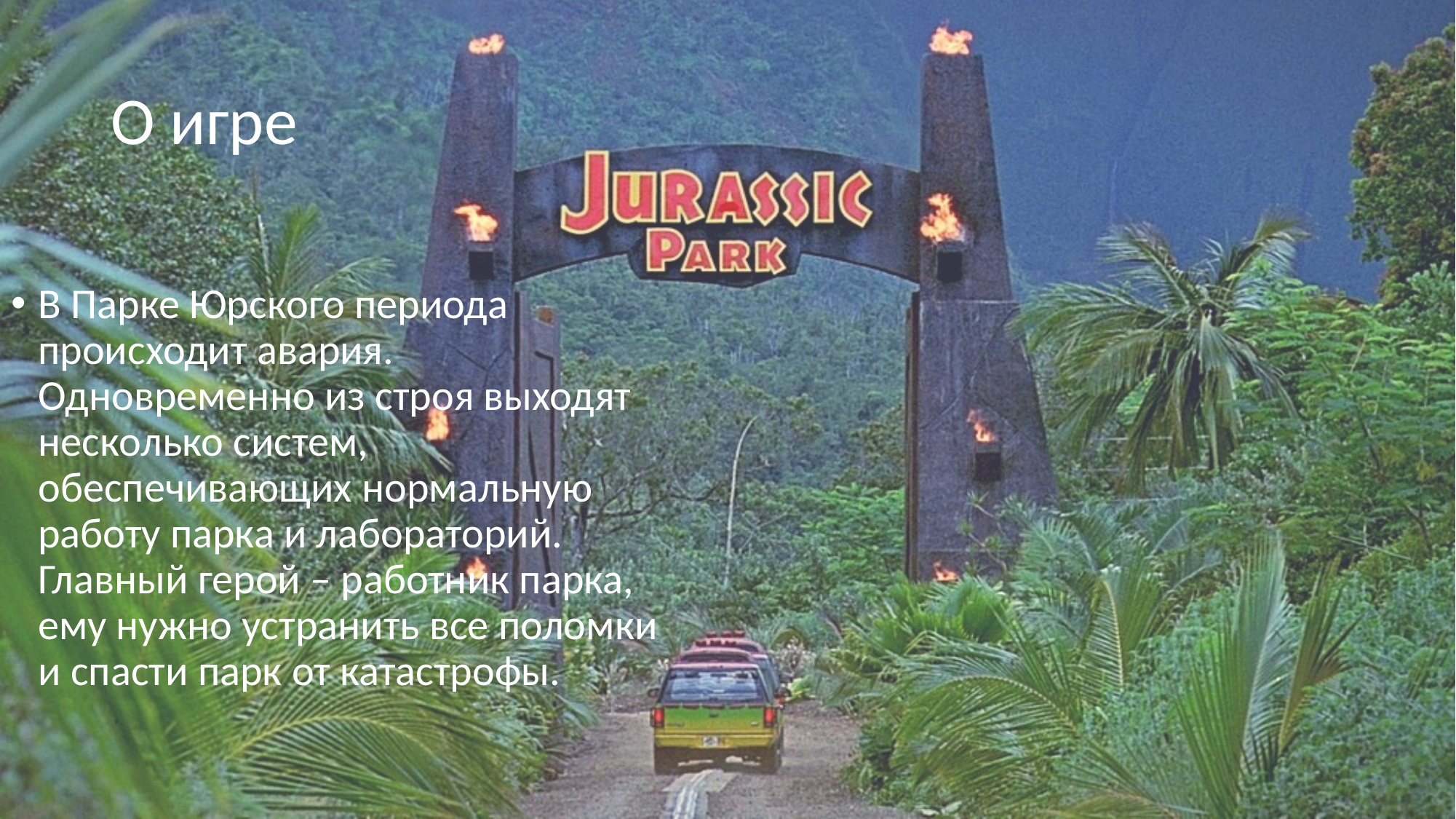

# О игре
В Парке Юрского периода происходит авария. Одновременно из строя выходят несколько систем, обеспечивающих нормальную работу парка и лабораторий. Главный герой – работник парка, ему нужно устранить все поломки и спасти парк от катастрофы.